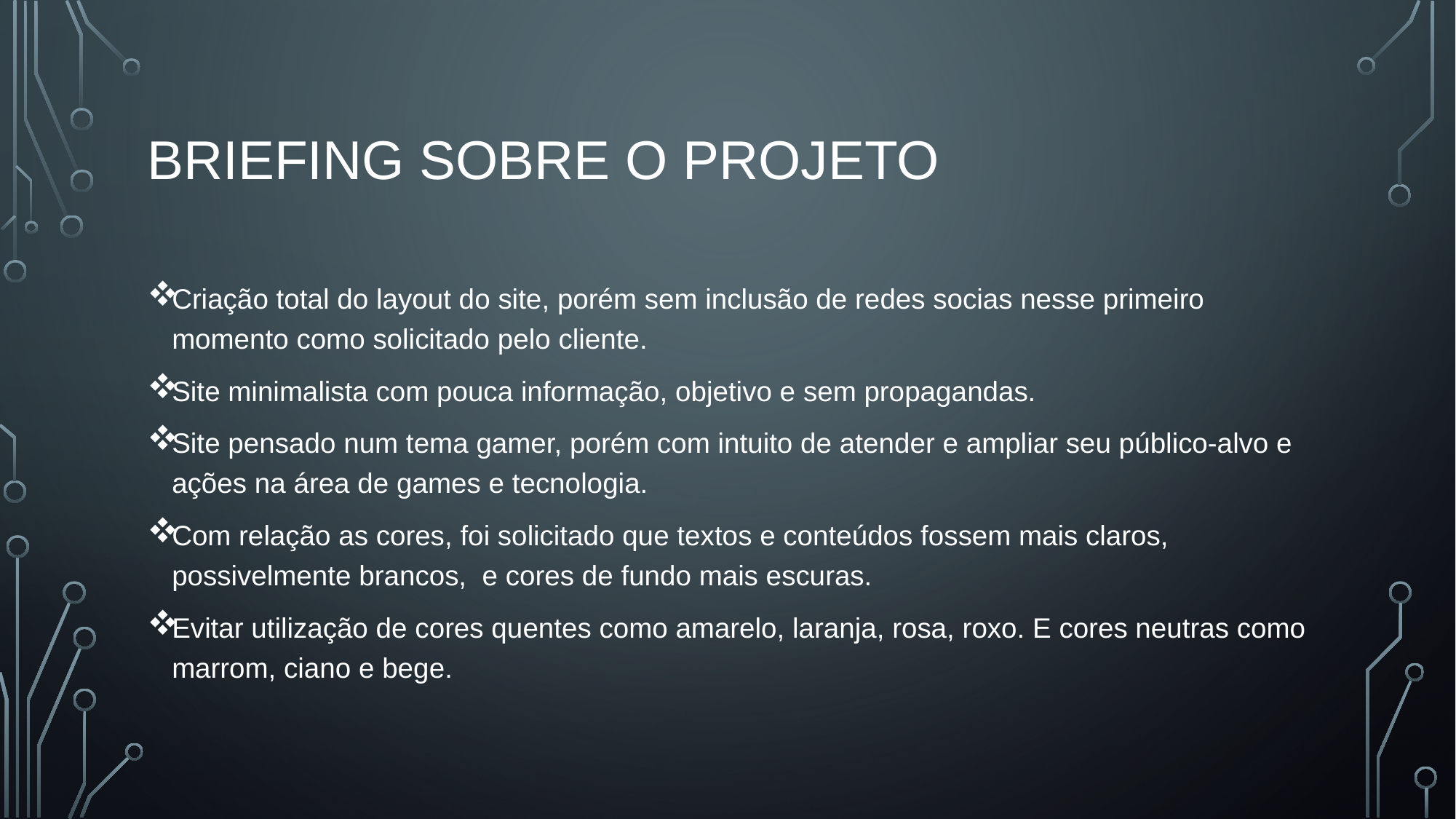

# Briefing sobre o projeto
Criação total do layout do site, porém sem inclusão de redes socias nesse primeiro momento como solicitado pelo cliente.
Site minimalista com pouca informação, objetivo e sem propagandas.
Site pensado num tema gamer, porém com intuito de atender e ampliar seu público-alvo e ações na área de games e tecnologia.
Com relação as cores, foi solicitado que textos e conteúdos fossem mais claros, possivelmente brancos,  e cores de fundo mais escuras.
Evitar utilização de cores quentes como amarelo, laranja, rosa, roxo. E cores neutras como marrom, ciano e bege.